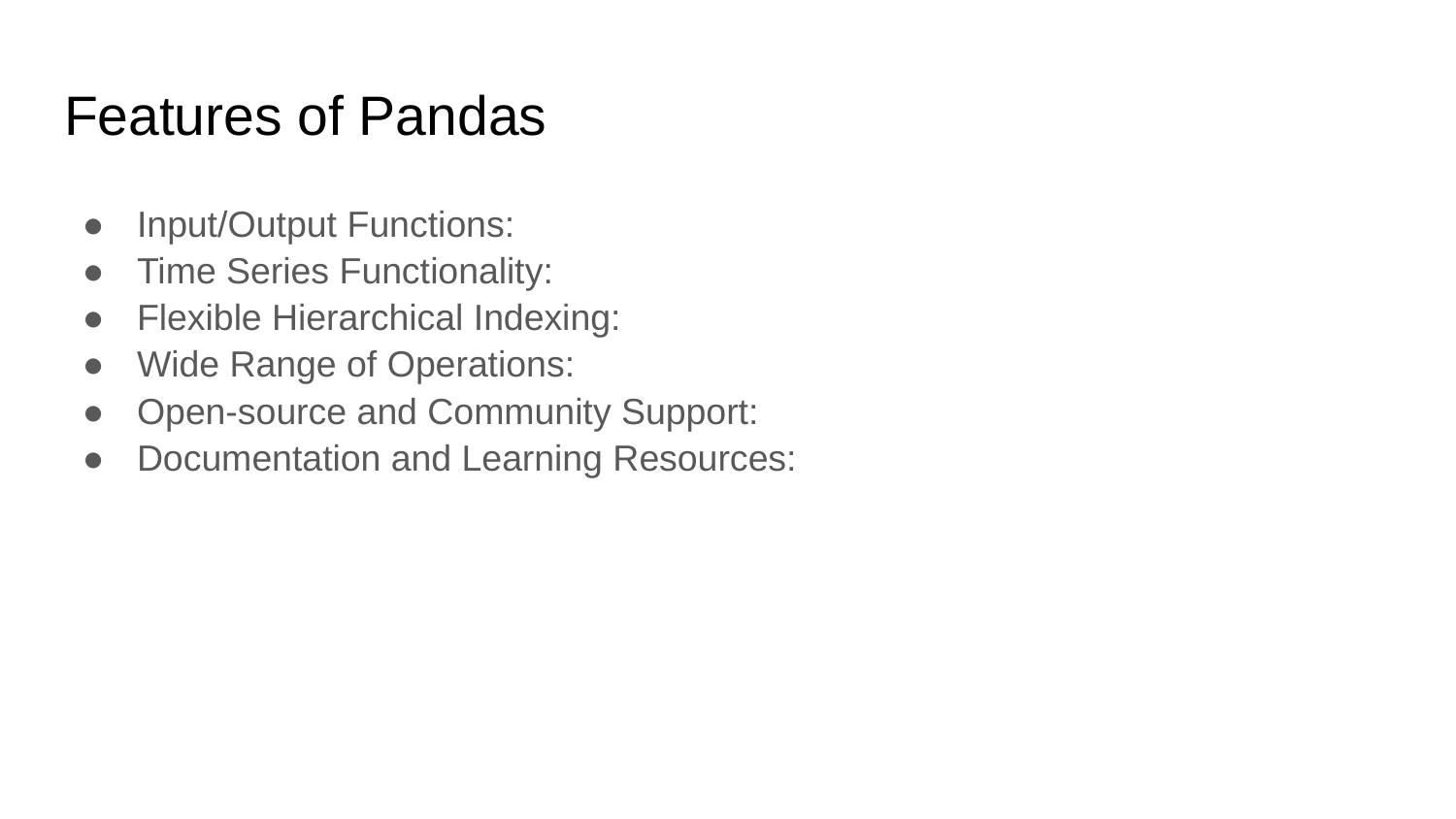

# Features of Pandas
Input/Output Functions:
Time Series Functionality:
Flexible Hierarchical Indexing:
Wide Range of Operations:
Open-source and Community Support:
Documentation and Learning Resources: